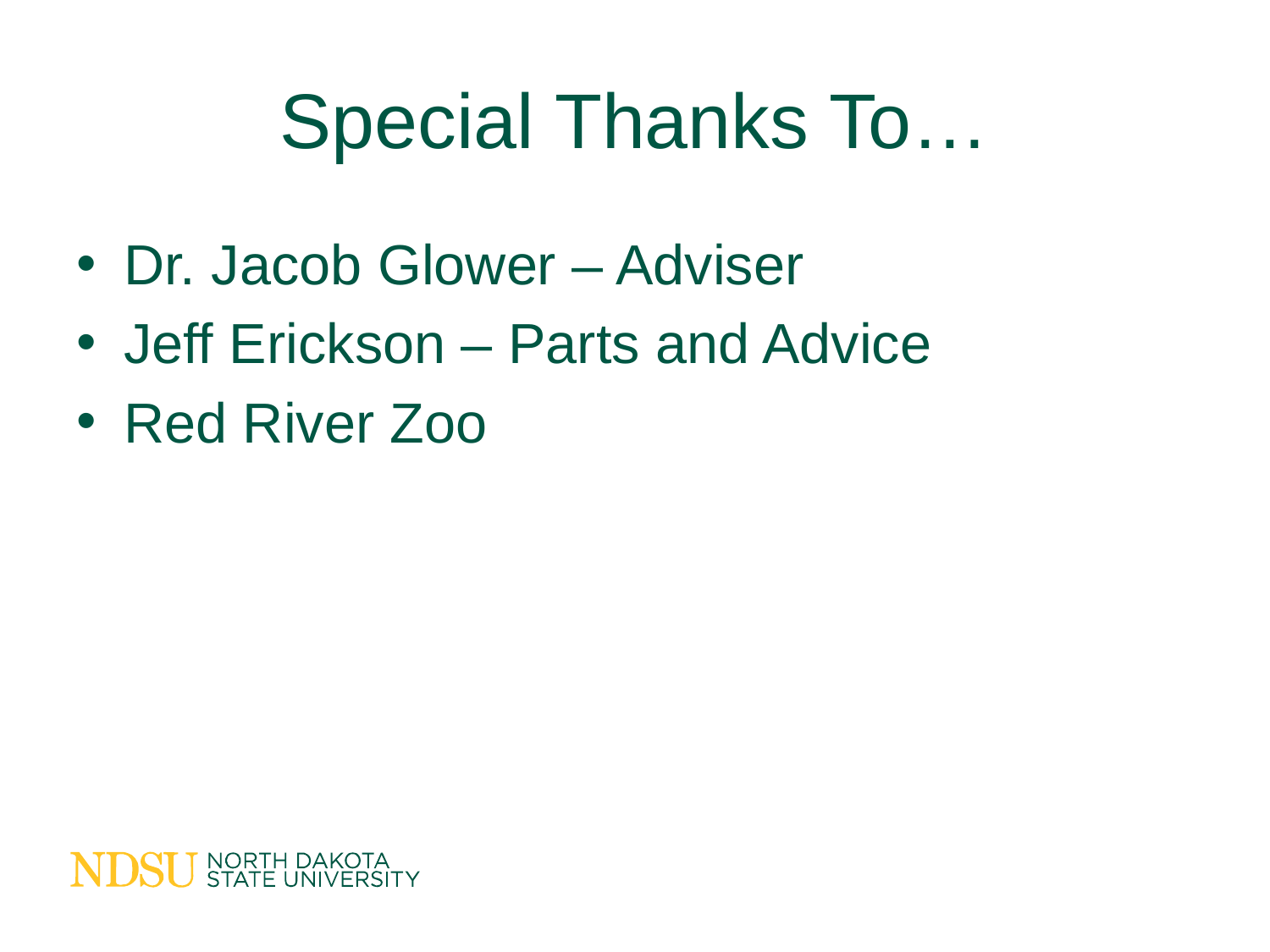

# Special Thanks To…
Dr. Jacob Glower – Adviser
Jeff Erickson – Parts and Advice
Red River Zoo